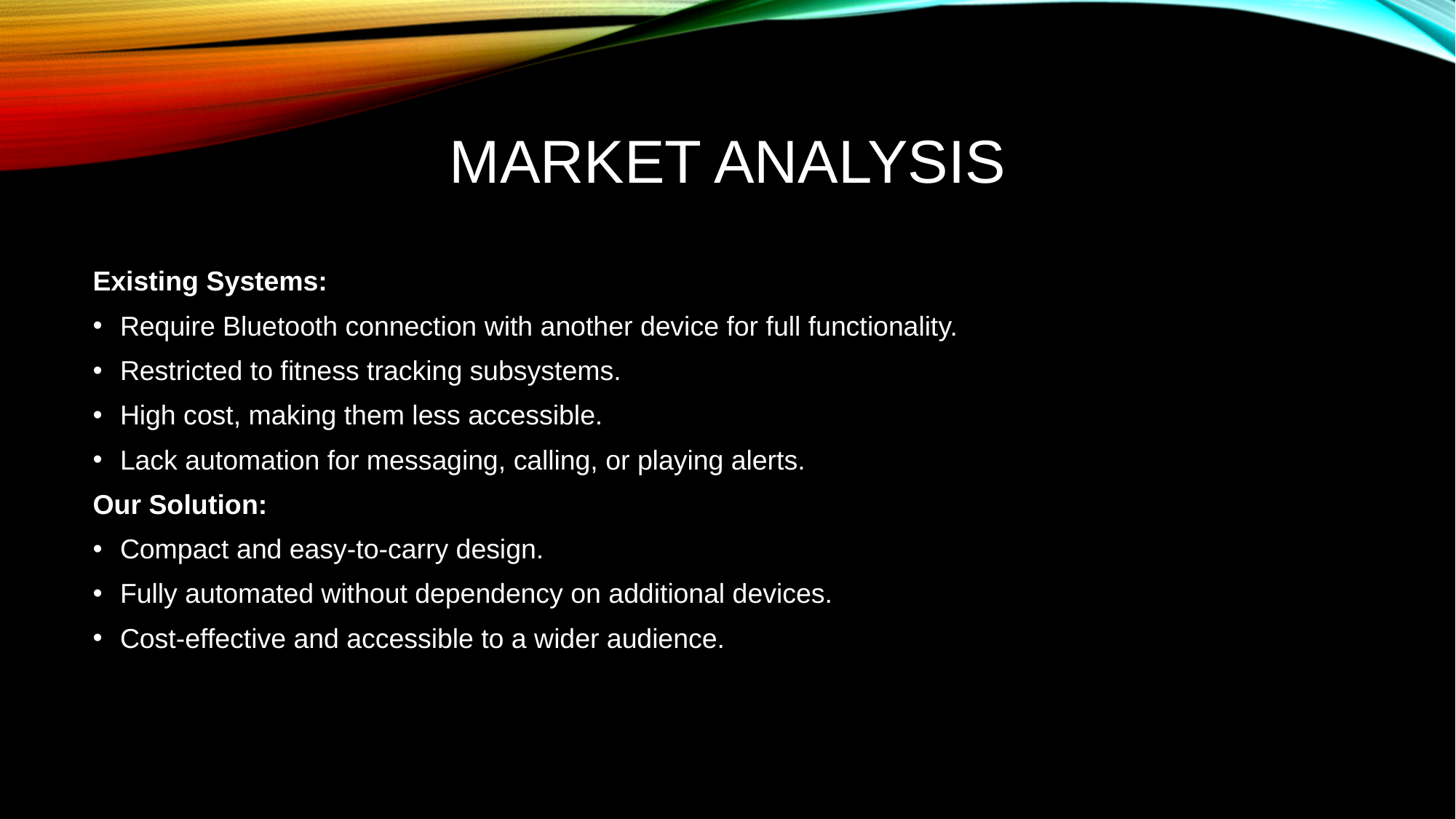

# Market Analysis
Existing Systems:
Require Bluetooth connection with another device for full functionality.
Restricted to fitness tracking subsystems.
High cost, making them less accessible.
Lack automation for messaging, calling, or playing alerts.
Our Solution:
Compact and easy-to-carry design.
Fully automated without dependency on additional devices.
Cost-effective and accessible to a wider audience.